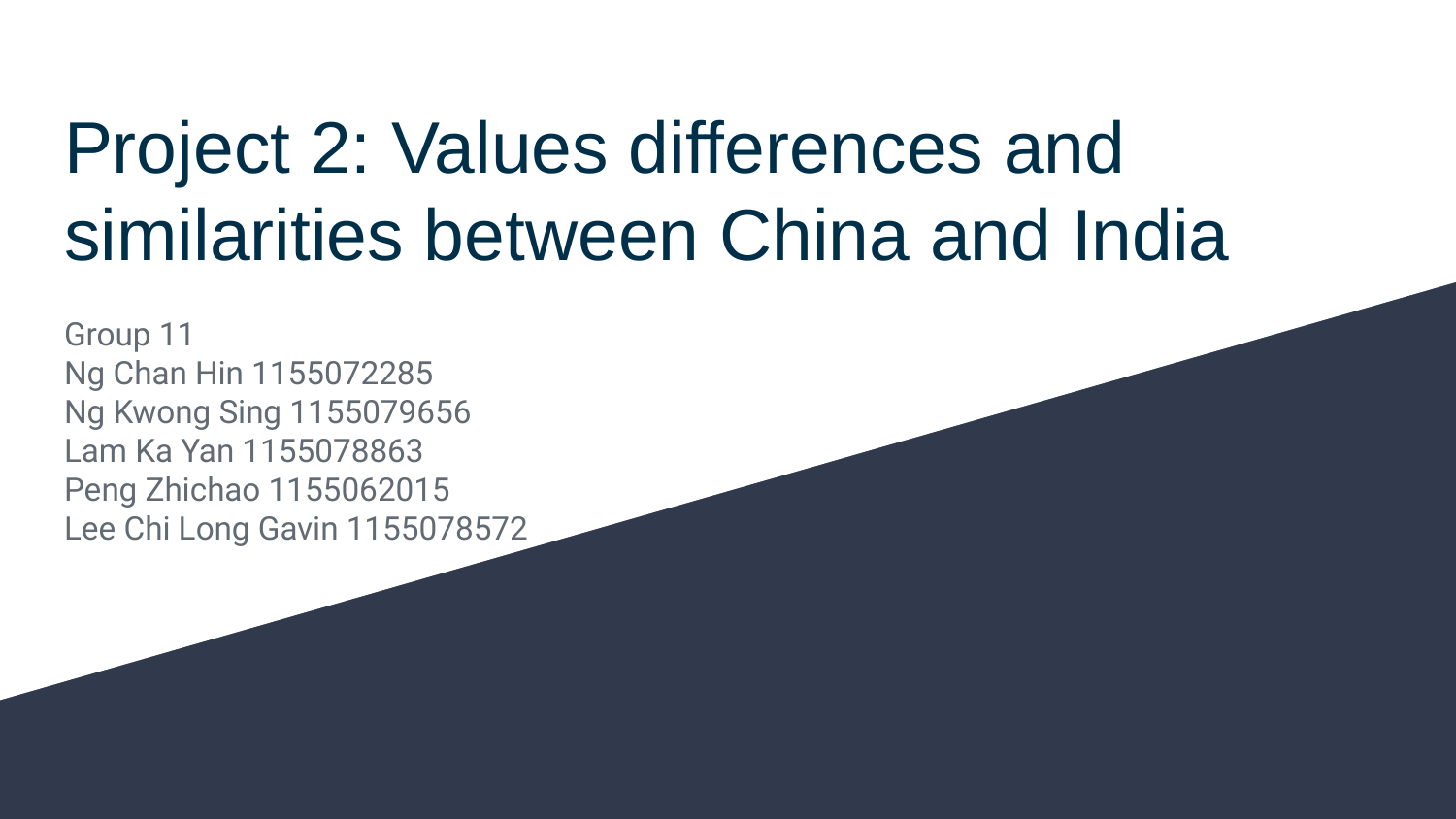

# Project 2: Values differences and similarities between China and India
Group 11
Ng Chan Hin 1155072285
Ng Kwong Sing 1155079656
Lam Ka Yan 1155078863
Peng Zhichao 1155062015
Lee Chi Long Gavin 1155078572